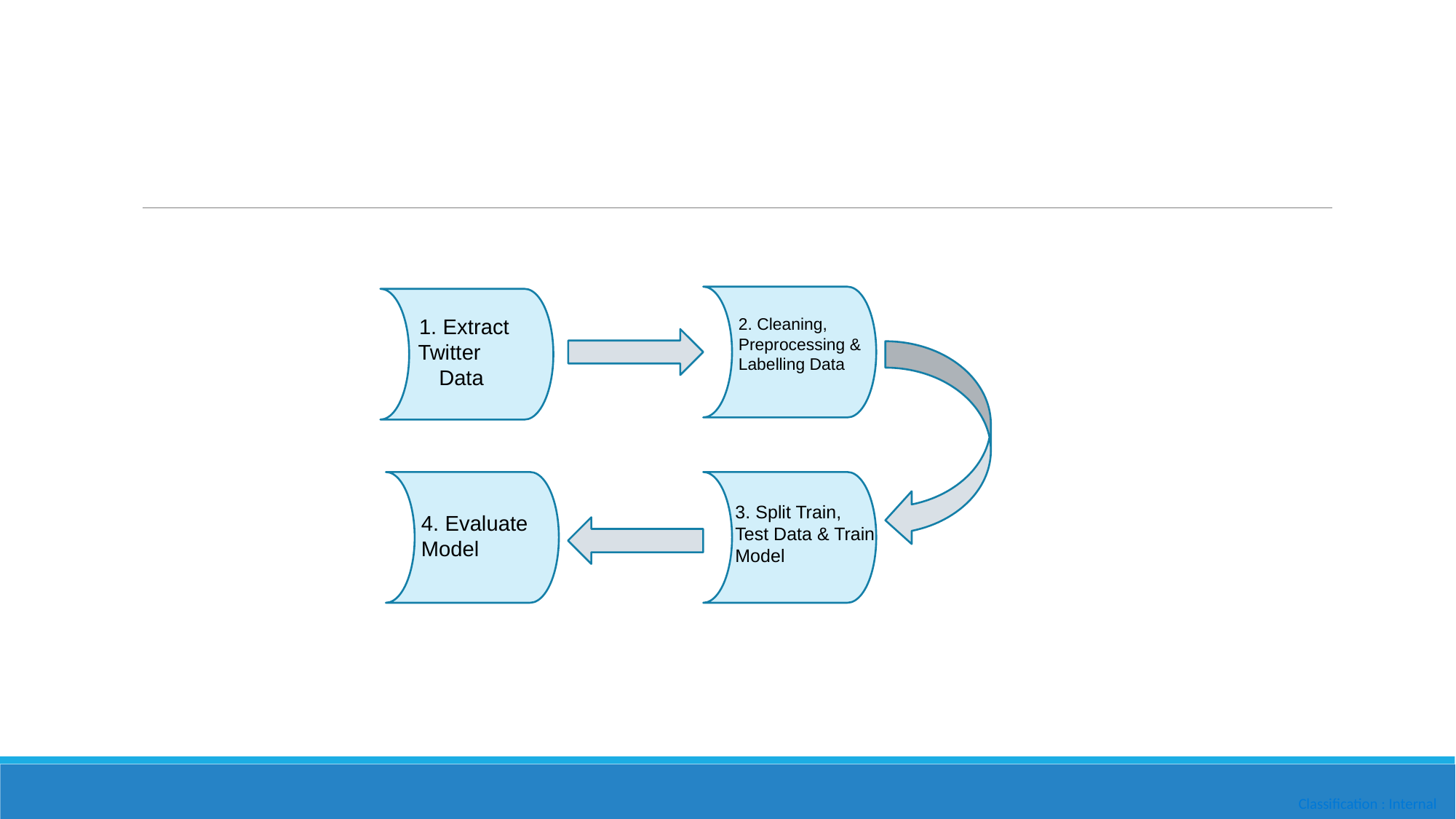

#

1. Extract
   Twitter         Data
2. Cleaning,
Preprocessing & Labelling Data

3. Split Train, Test Data & Train Model
4. Evaluate Model